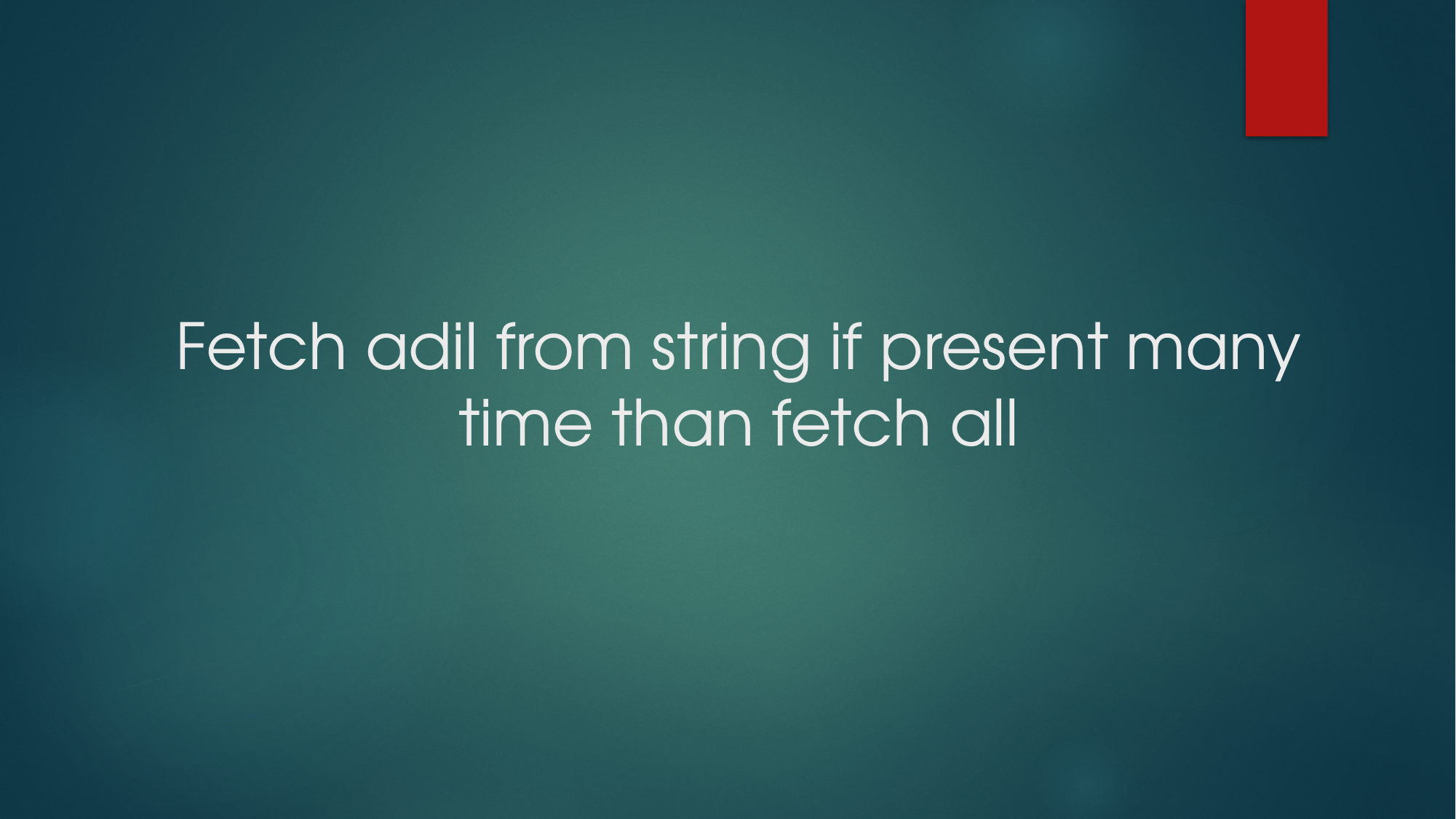

# Fetch adil from string if present many time than fetch all